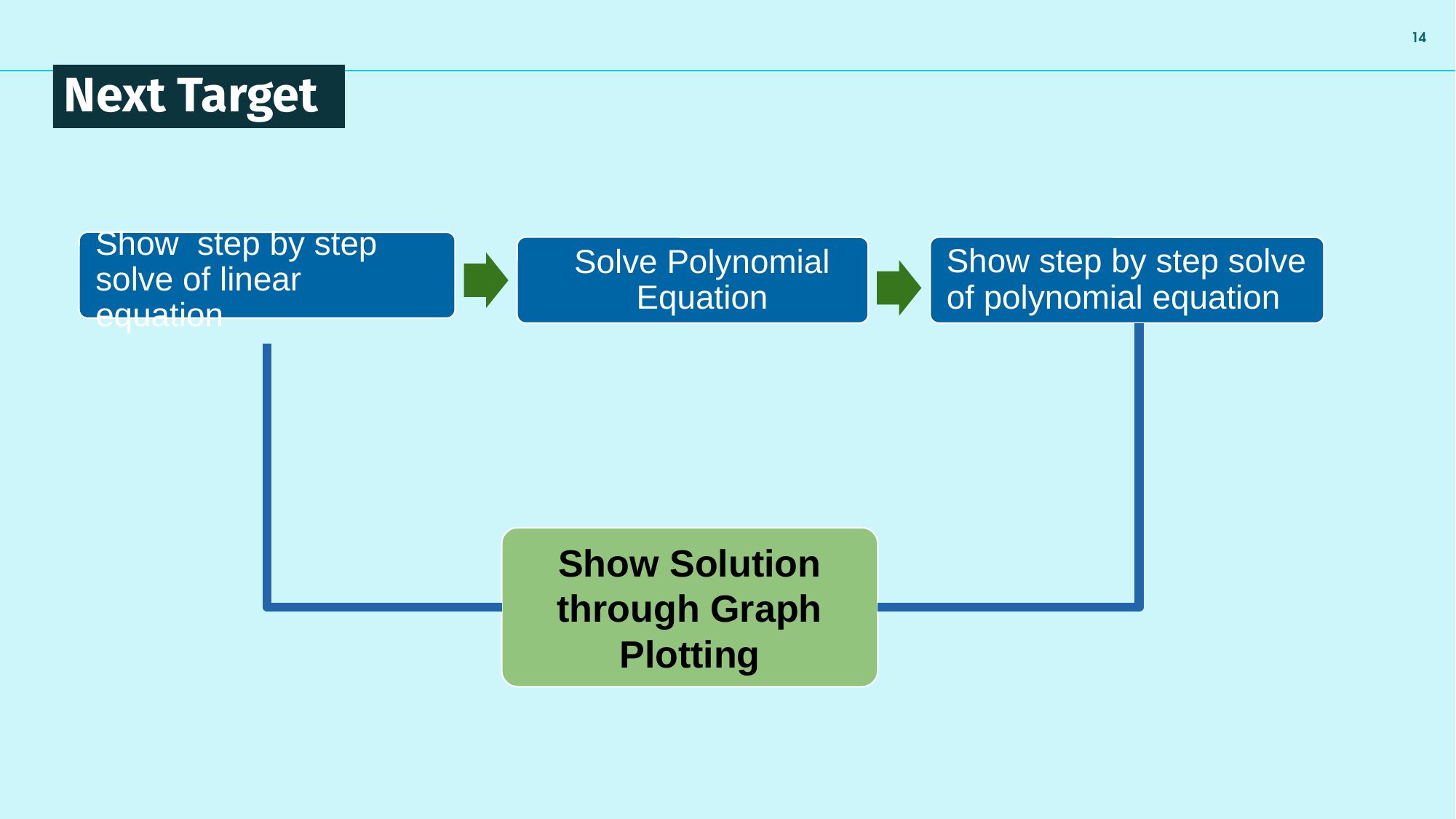

Next Target
Show  step by step solve of linear equation
Solve Polynomial Equation

Show step by step solve of polynomial equation

Show Solution through Graph Plotting